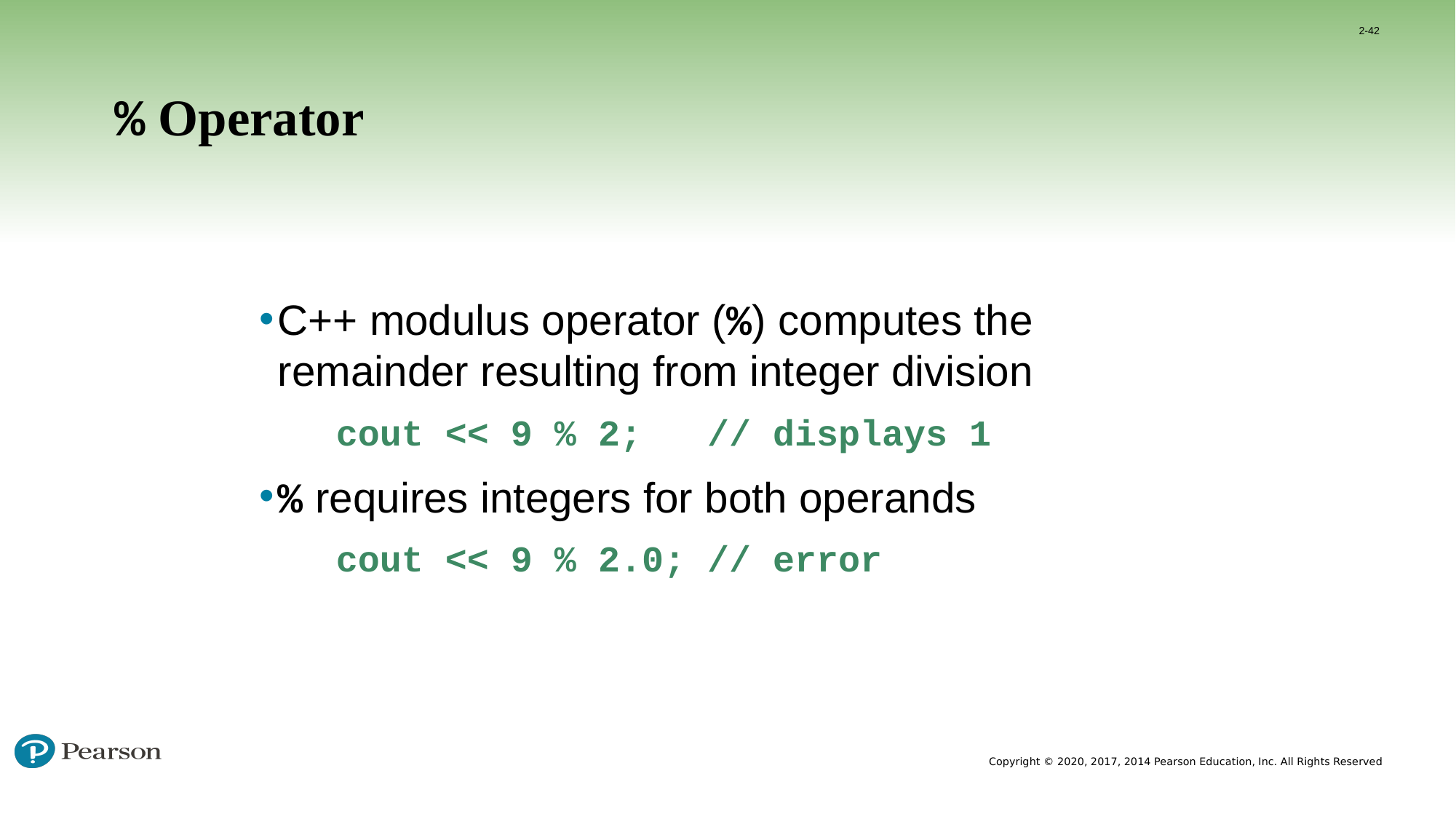

2-42
# % Operator
C++ modulus operator (%) computes the remainder resulting from integer division
	cout << 9 % 2;   // displays 1
% requires integers for both operands
	cout << 9 % 2.0; // error